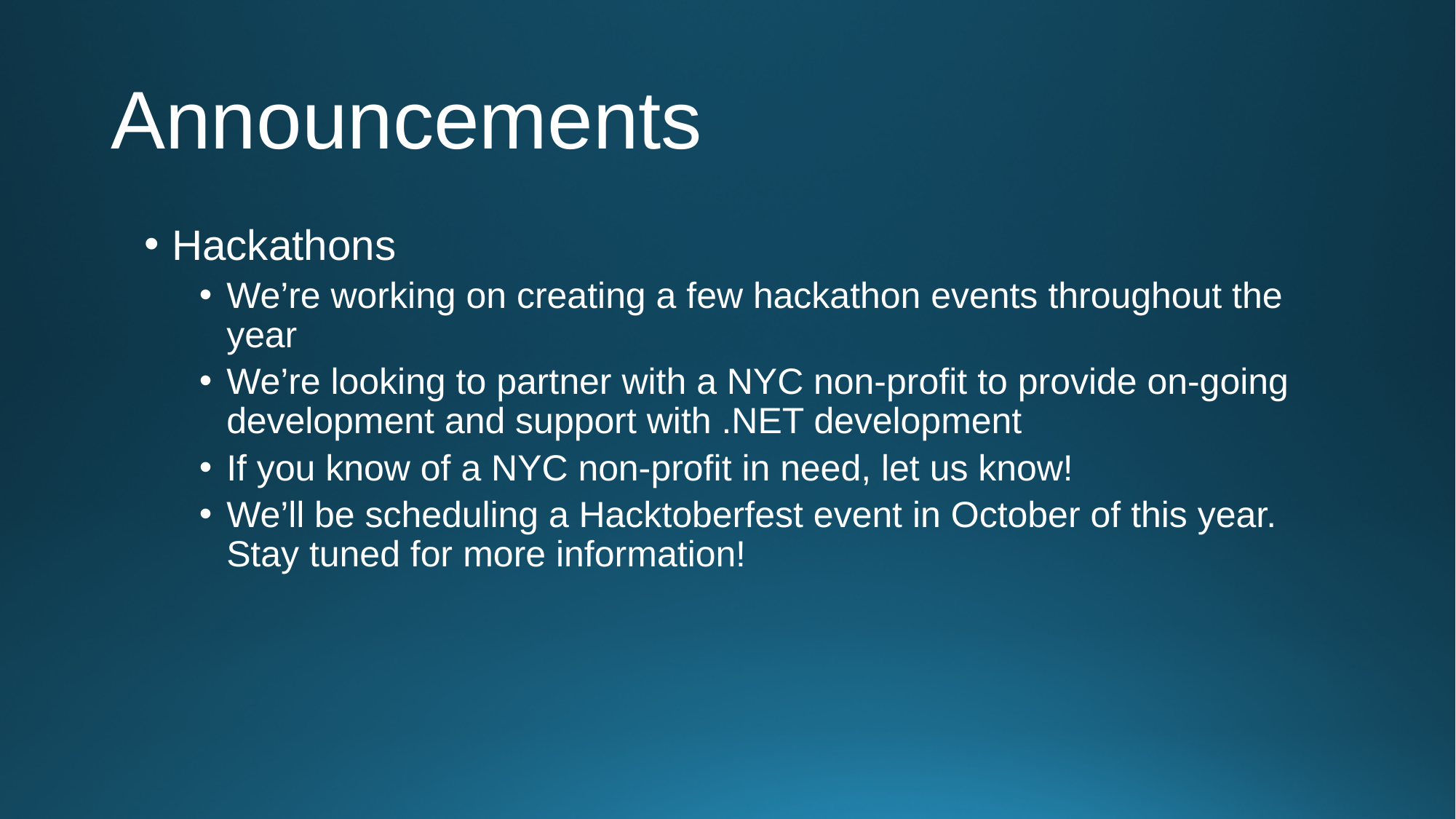

# Announcements
Hackathons
We’re working on creating a few hackathon events throughout the year
We’re looking to partner with a NYC non-profit to provide on-going development and support with .NET development
If you know of a NYC non-profit in need, let us know!
We’ll be scheduling a Hacktoberfest event in October of this year. Stay tuned for more information!